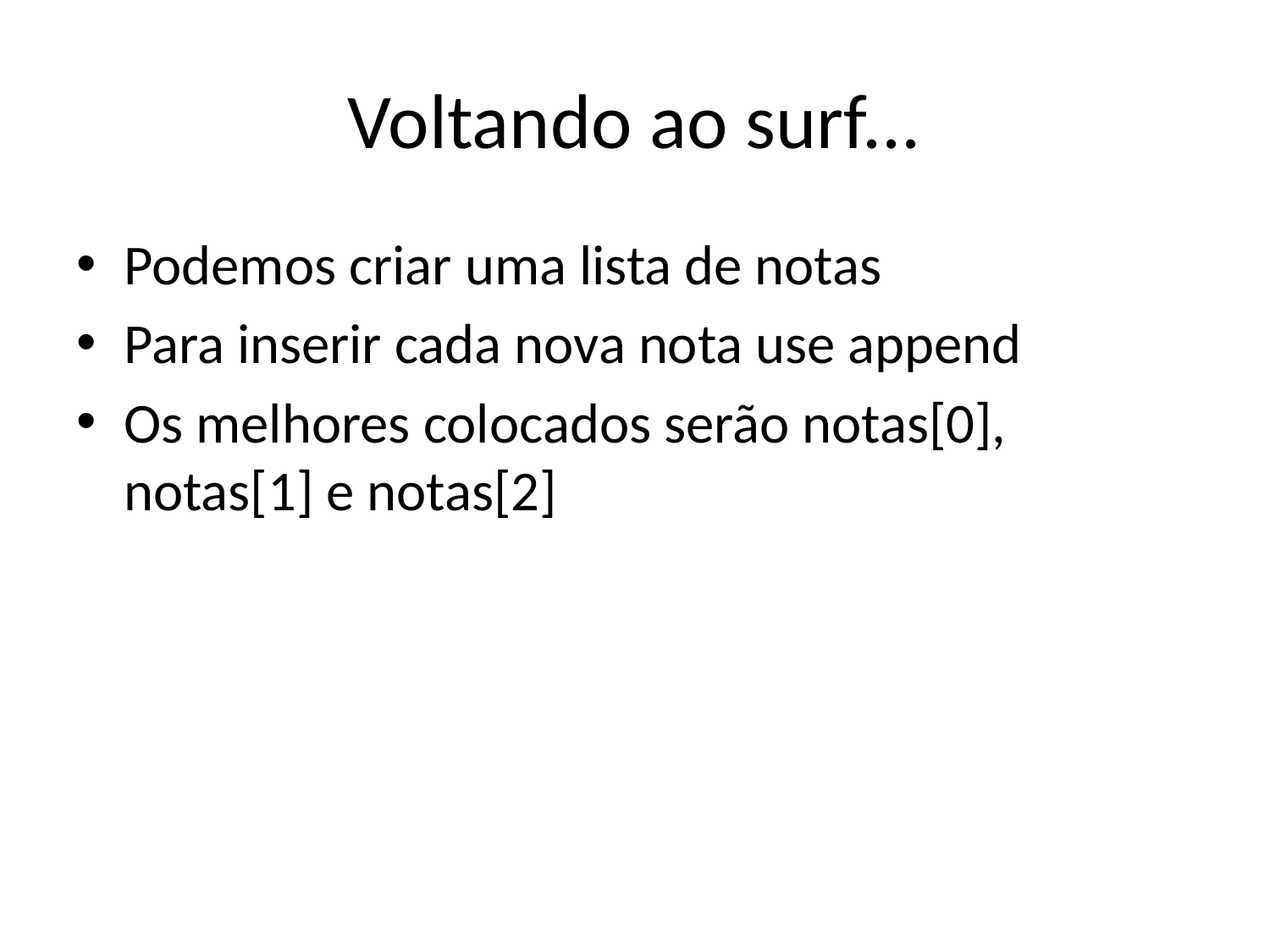

# Voltando ao surf...
Podemos criar uma lista de notas
Para inserir cada nova nota use append
Os melhores colocados serão notas[0], notas[1] e notas[2]